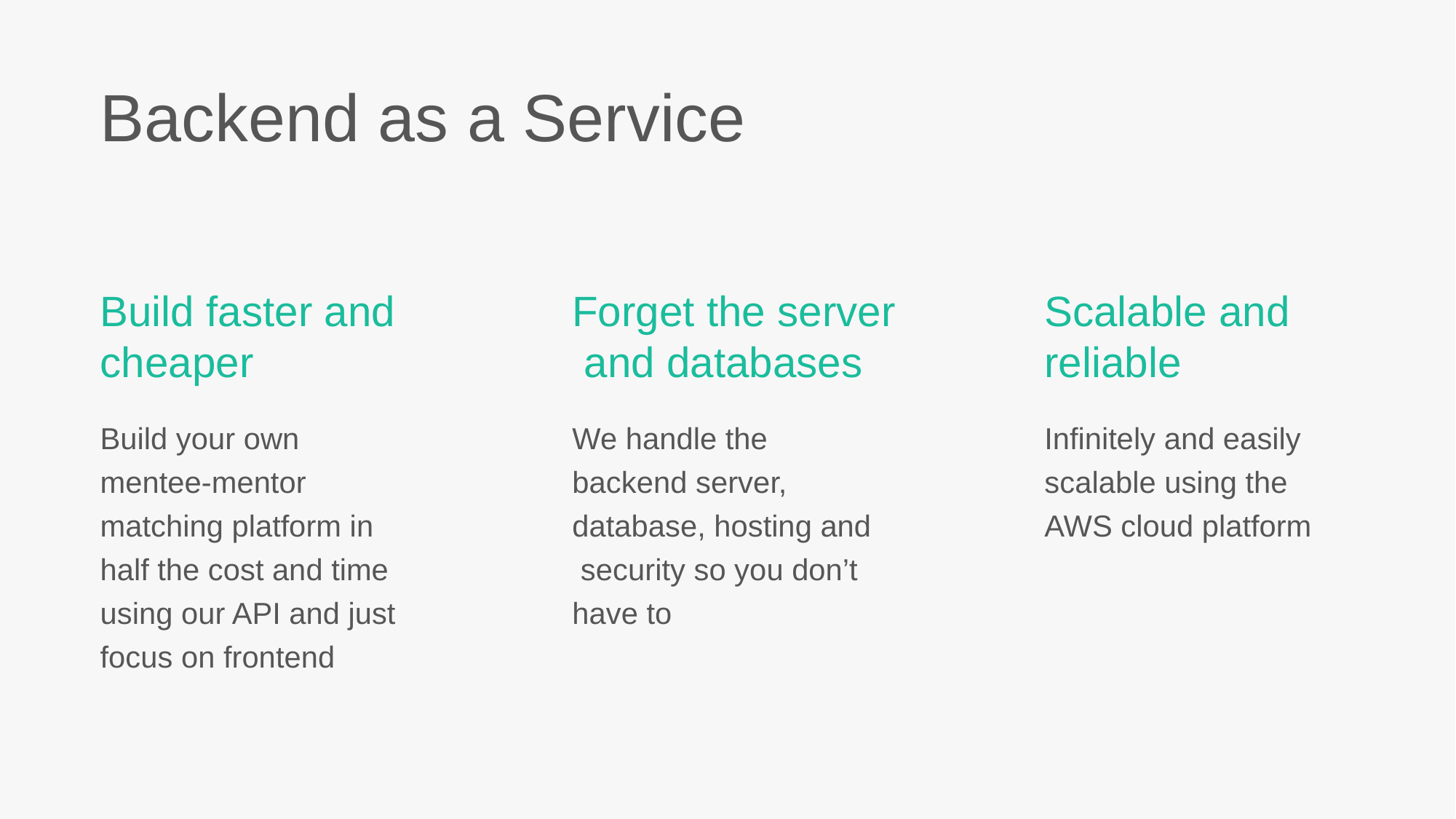

Backend as a Service
Build faster and cheaper
Forget the server  and databases
Scalable and reliable
Build your own mentee-mentor matching platform in half the cost and time using our API and just focus on frontend
We handle the backend server, database, hosting and  security so you don’t have to
Infinitely and easily scalable using the AWS cloud platform